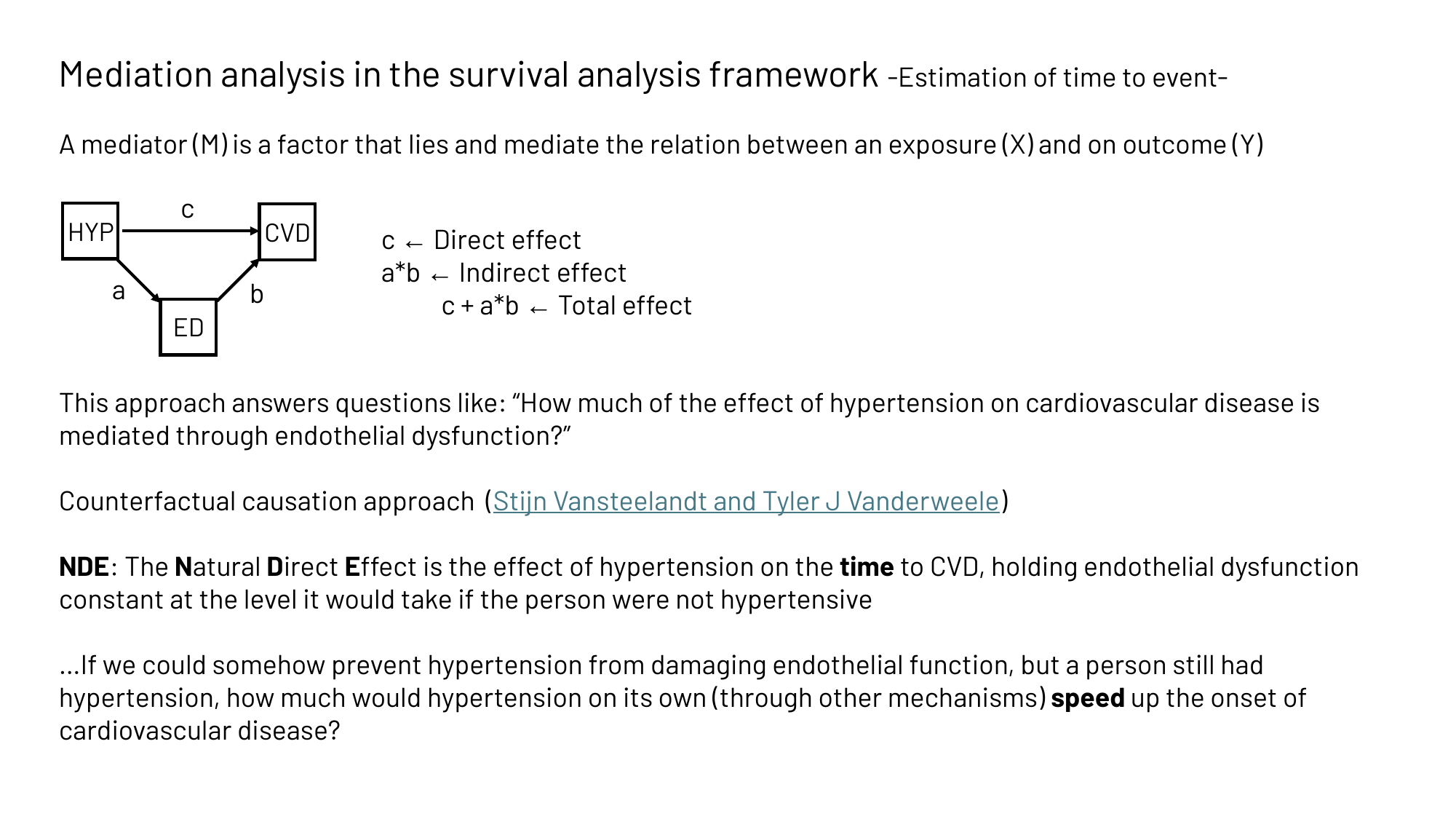

Mediation analysis in the survival analysis framework -Estimation of time to event-

A mediator (M) is a factor that lies and mediate the relation between an exposure (X) and on outcome (Y)
c

HYP

CVD

ED
a
b
c ← Direct effect
a*b ← Indirect effect                         c + a*b ← Total effect

This approach answers questions like: “How much of the effect of hypertension on cardiovascular disease is mediated through endothelial dysfunction?”

Counterfactual causation approach  (Stijn Vansteelandt and Tyler J Vanderweele)

NDE: The Natural Direct Effect is the effect of hypertension on the time to CVD, holding endothelial dysfunction constant at the level it would take if the person were not hypertensive

…If we could somehow prevent hypertension from damaging endothelial function, but a person still had hypertension, how much would hypertension on its own (through other mechanisms) speed up the onset of cardiovascular disease?